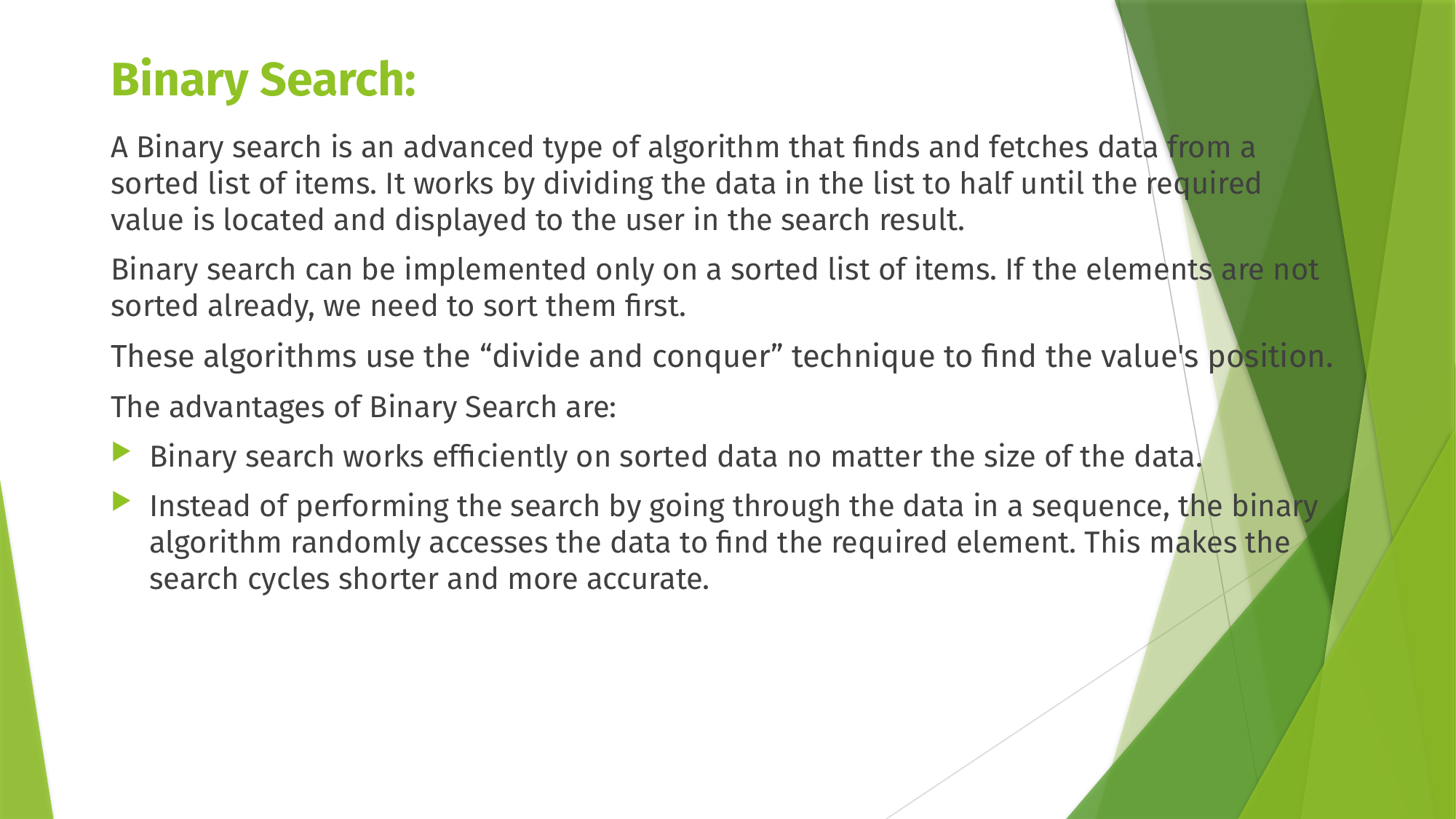

# Binary Search:
A Binary search is an advanced type of algorithm that finds and fetches data from a sorted list of items. It works by dividing the data in the list to half until the required value is located and displayed to the user in the search result.
Binary search can be implemented only on a sorted list of items. If the elements are not sorted already, we need to sort them first.
These algorithms use the “divide and conquer” technique to find the value's position.
The advantages of Binary Search are:
Binary search works efficiently on sorted data no matter the size of the data.
Instead of performing the search by going through the data in a sequence, the binary algorithm randomly accesses the data to find the required element. This makes the search cycles shorter and more accurate.